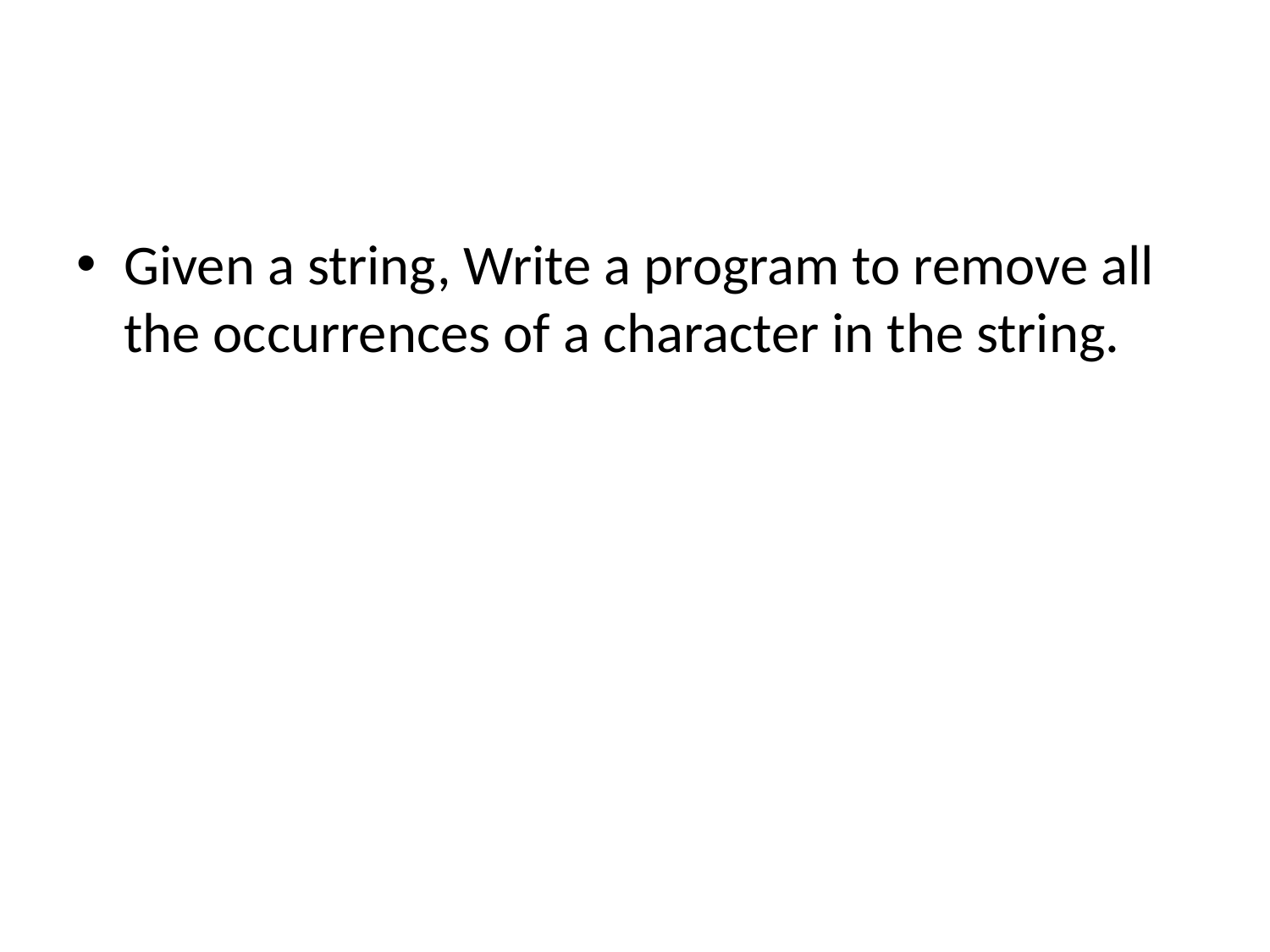

#
Given a string, Write a program to remove all the occurrences of a character in the string.